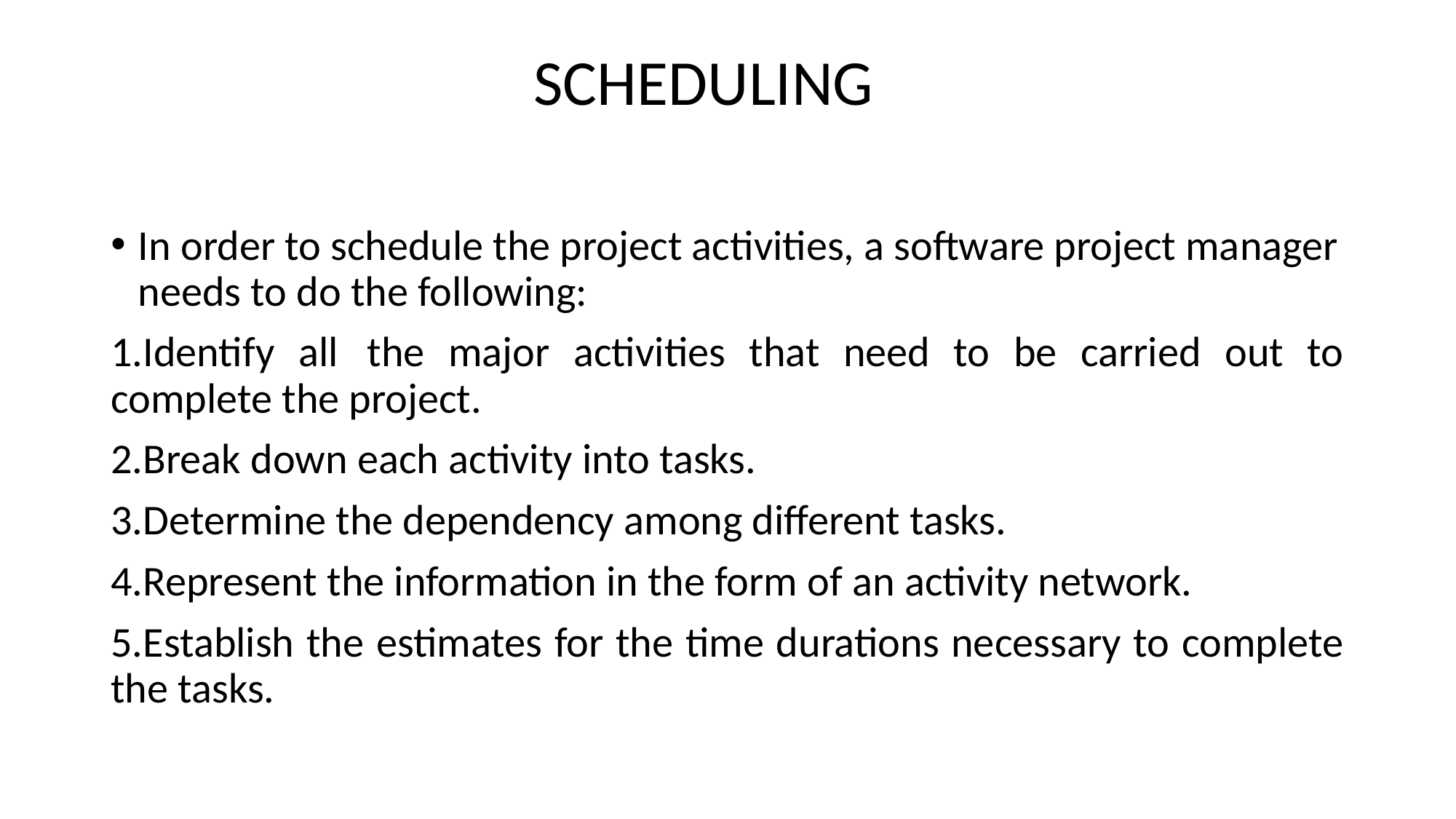

# SCHEDULING
In order to schedule the project activities, a software project manager needs to do the following:
1.Identify all	 the major activities that need to be carried out to complete the project.
2.Break down each activity into tasks.
3.Determine the dependency among different tasks.
4.Represent the information in the form of an activity network.
5.Establish the estimates for the time durations necessary to complete the tasks.